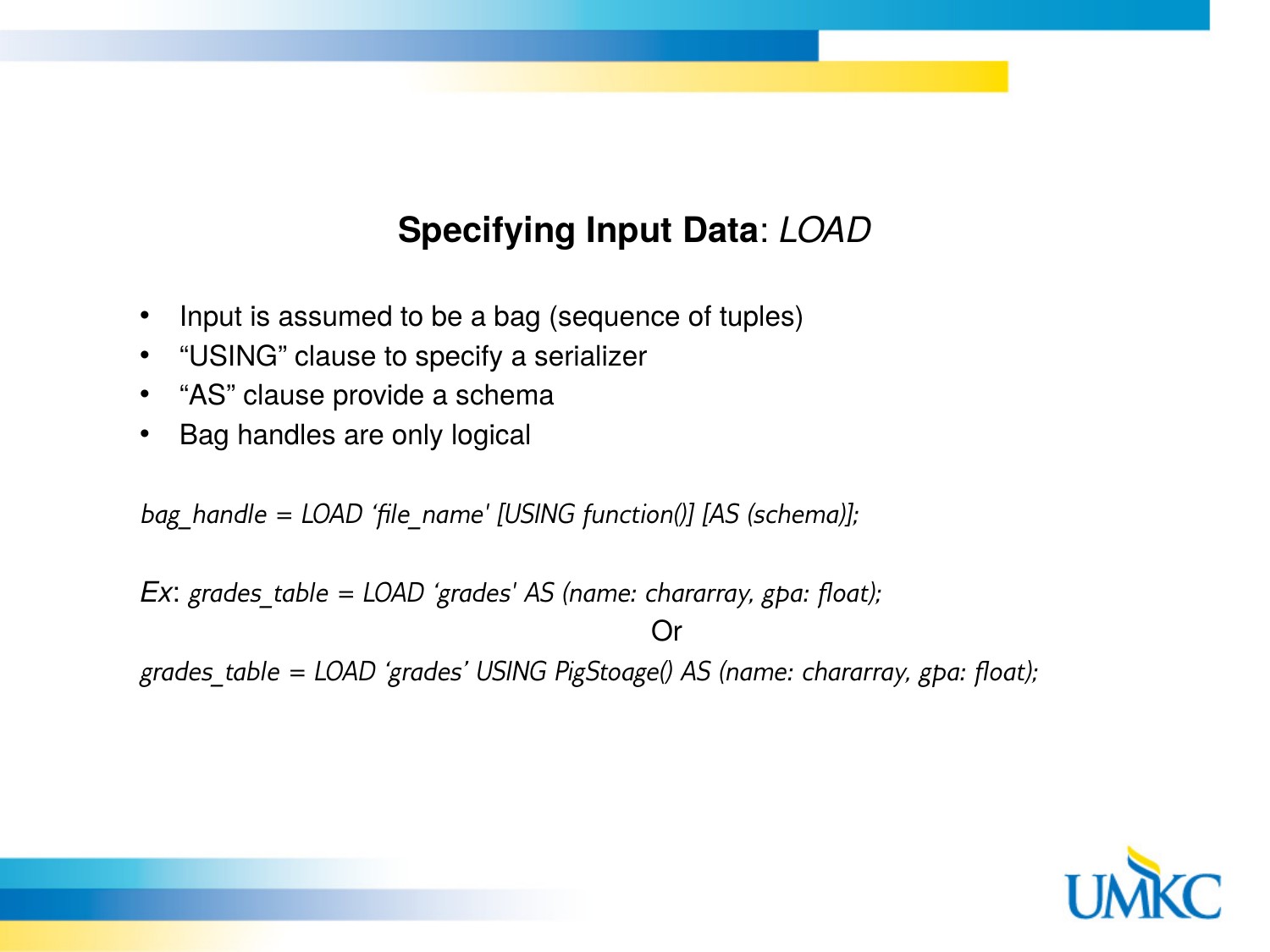

# Specifying Input Data: LOAD
Input is assumed to be a bag (sequence of tuples)
“USING” clause to specify a serializer
“AS” clause provide a schema
Bag handles are only logical

bag_handle = LOAD ‘file_name' [USING function()] [AS (schema)];

Ex: grades_table = LOAD ‘grades' AS (name: chararray, gpa: float);
Or
grades_table = LOAD ‘grades’ USING PigStoage() AS (name: chararray, gpa: float);